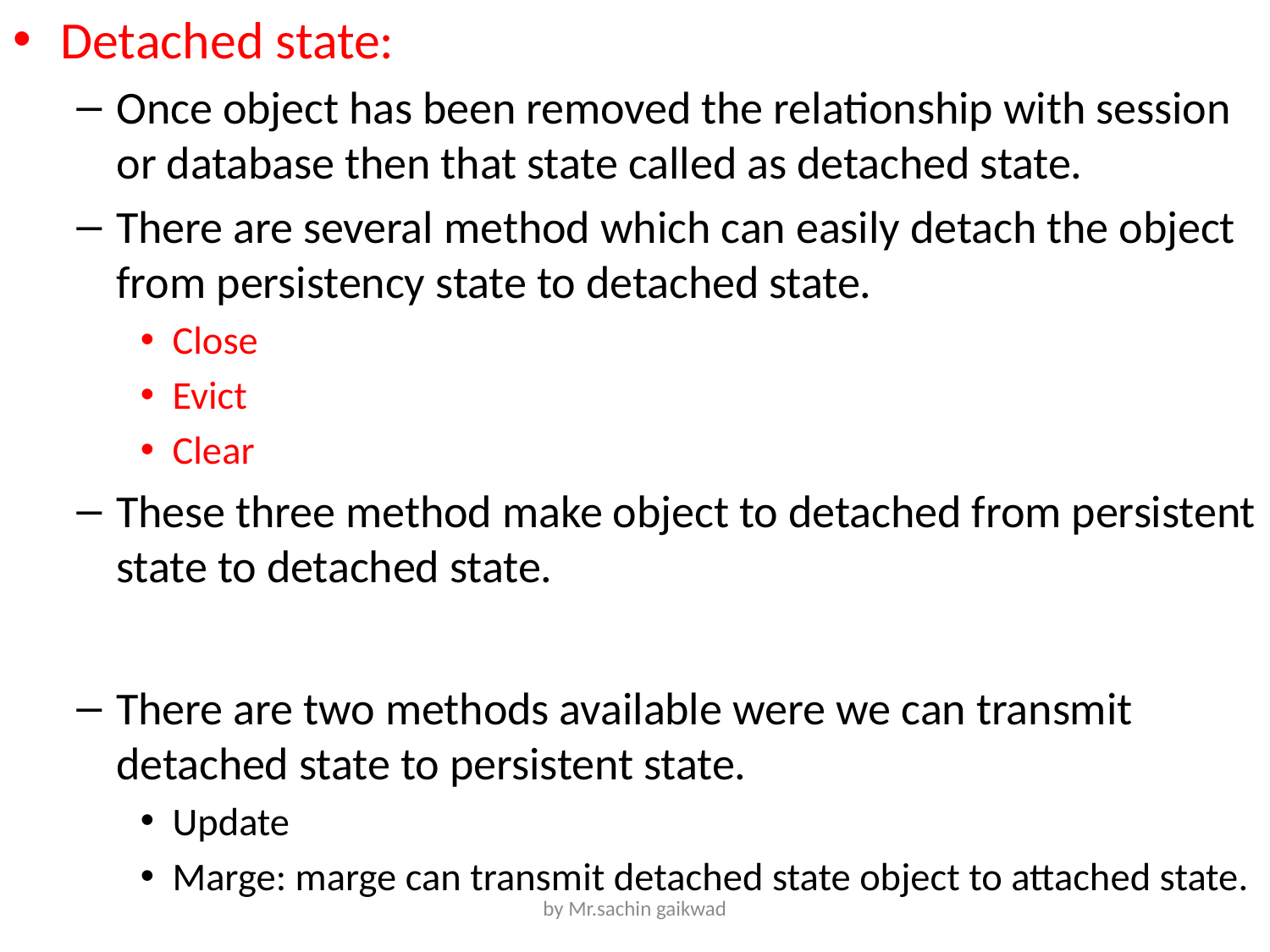

Detached state:
Once object has been removed the relationship with session or database then that state called as detached state.
There are several method which can easily detach the object from persistency state to detached state.
Close
Evict
Clear
These three method make object to detached from persistent state to detached state.

There are two methods available were we can transmit detached state to persistent state.
Update
Marge: marge can transmit detached state object to attached state.

by Mr.sachin gaikwad